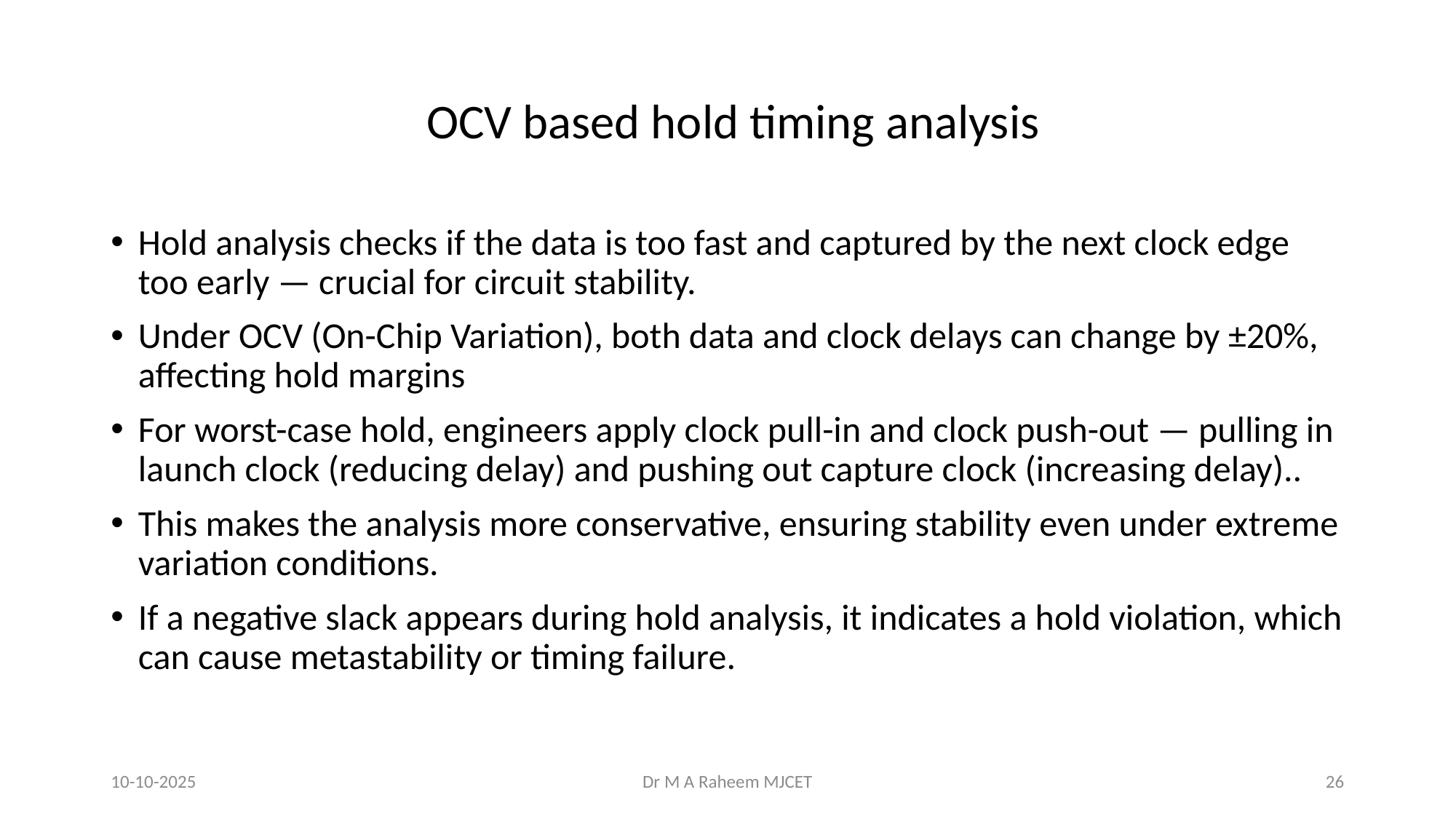

# OCV based hold timing analysis
Hold analysis checks if the data is too fast and captured by the next clock edge too early — crucial for circuit stability.
Under OCV (On-Chip Variation), both data and clock delays can change by ±20%, affecting hold margins
For worst-case hold, engineers apply clock pull-in and clock push-out — pulling in launch clock (reducing delay) and pushing out capture clock (increasing delay)..
This makes the analysis more conservative, ensuring stability even under extreme variation conditions.
If a negative slack appears during hold analysis, it indicates a hold violation, which can cause metastability or timing failure.
10-10-2025
Dr M A Raheem MJCET
26